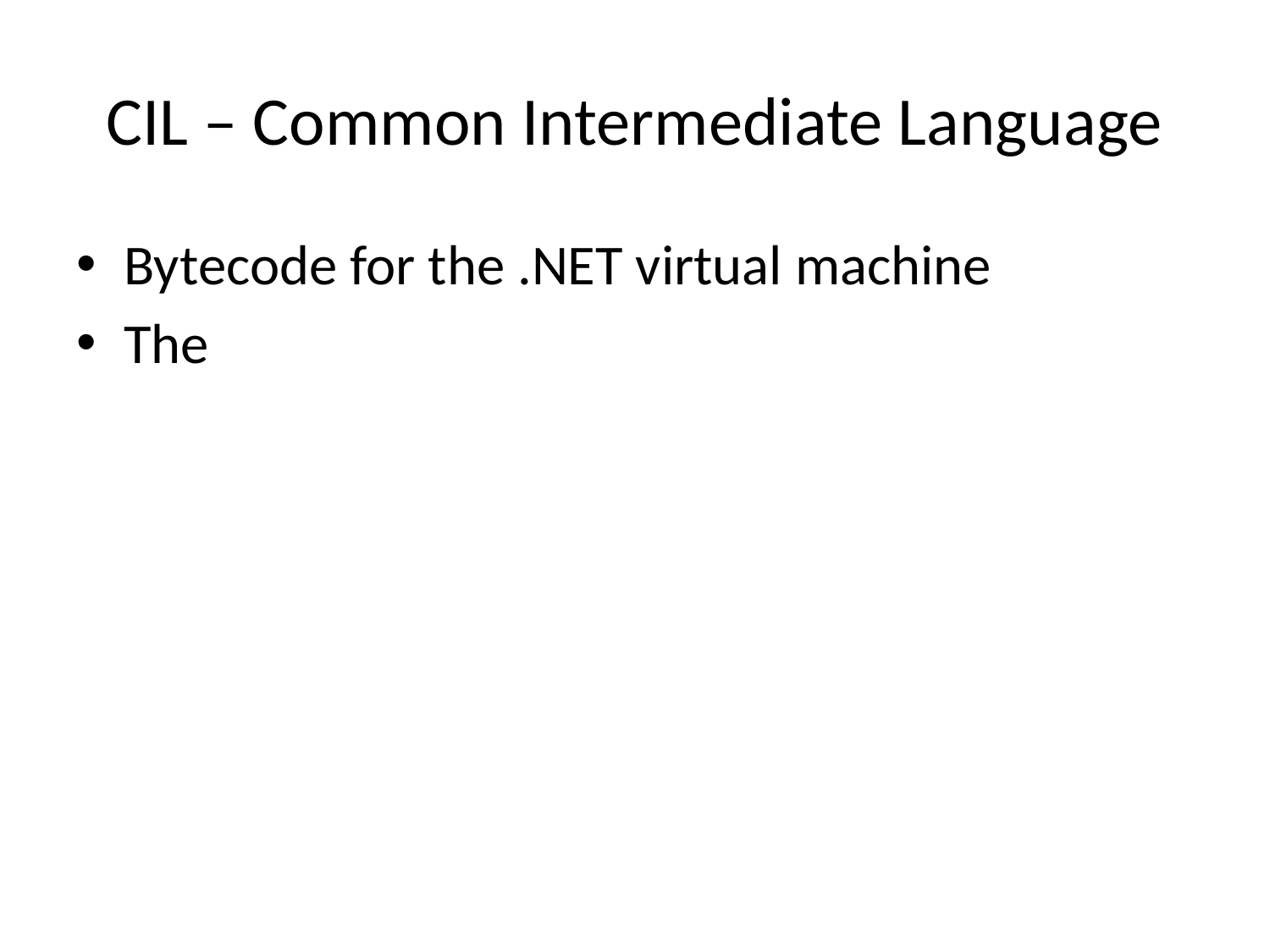

# CIL – Common Intermediate Language
Bytecode for the .NET virtual machine
The